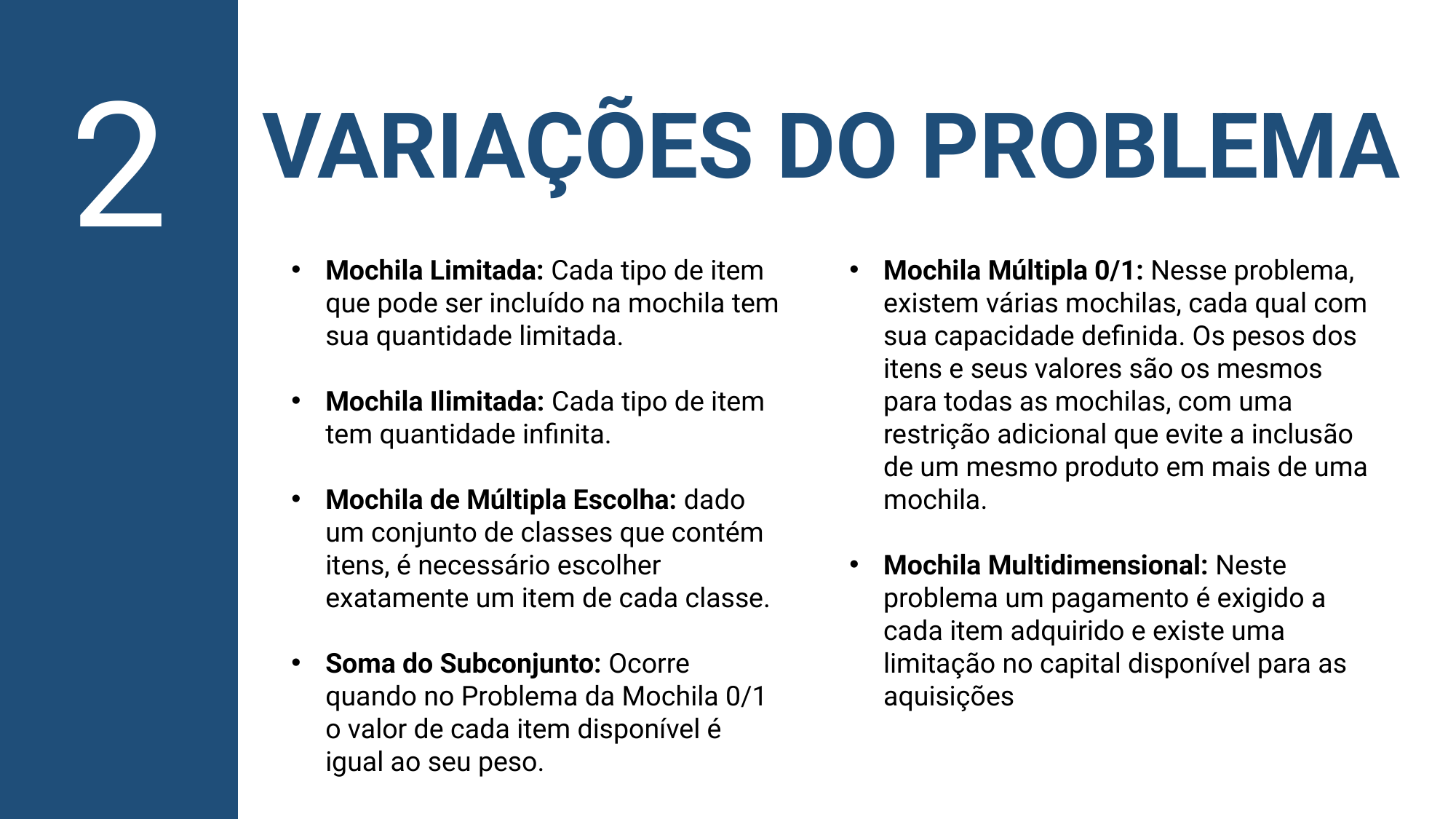

2
VARIAÇÕES DO PROBLEMA
Mochila Limitada: Cada tipo de item que pode ser incluído na mochila tem sua quantidade limitada.

Mochila Ilimitada: Cada tipo de item tem quantidade infinita.

Mochila de Múltipla Escolha: dado um conjunto de classes que contém itens, é necessário escolher exatamente um item de cada classe.

Soma do Subconjunto: Ocorre quando no Problema da Mochila 0/1 o valor de cada item disponível é igual ao seu peso.
Mochila Múltipla 0/1: Nesse problema, existem várias mochilas, cada qual com sua capacidade definida. Os pesos dos itens e seus valores são os mesmos para todas as mochilas, com uma restrição adicional que evite a inclusão de um mesmo produto em mais de uma mochila.

Mochila Multidimensional: Neste problema um pagamento é exigido a cada item adquirido e existe uma limitação no capital disponível para as aquisições